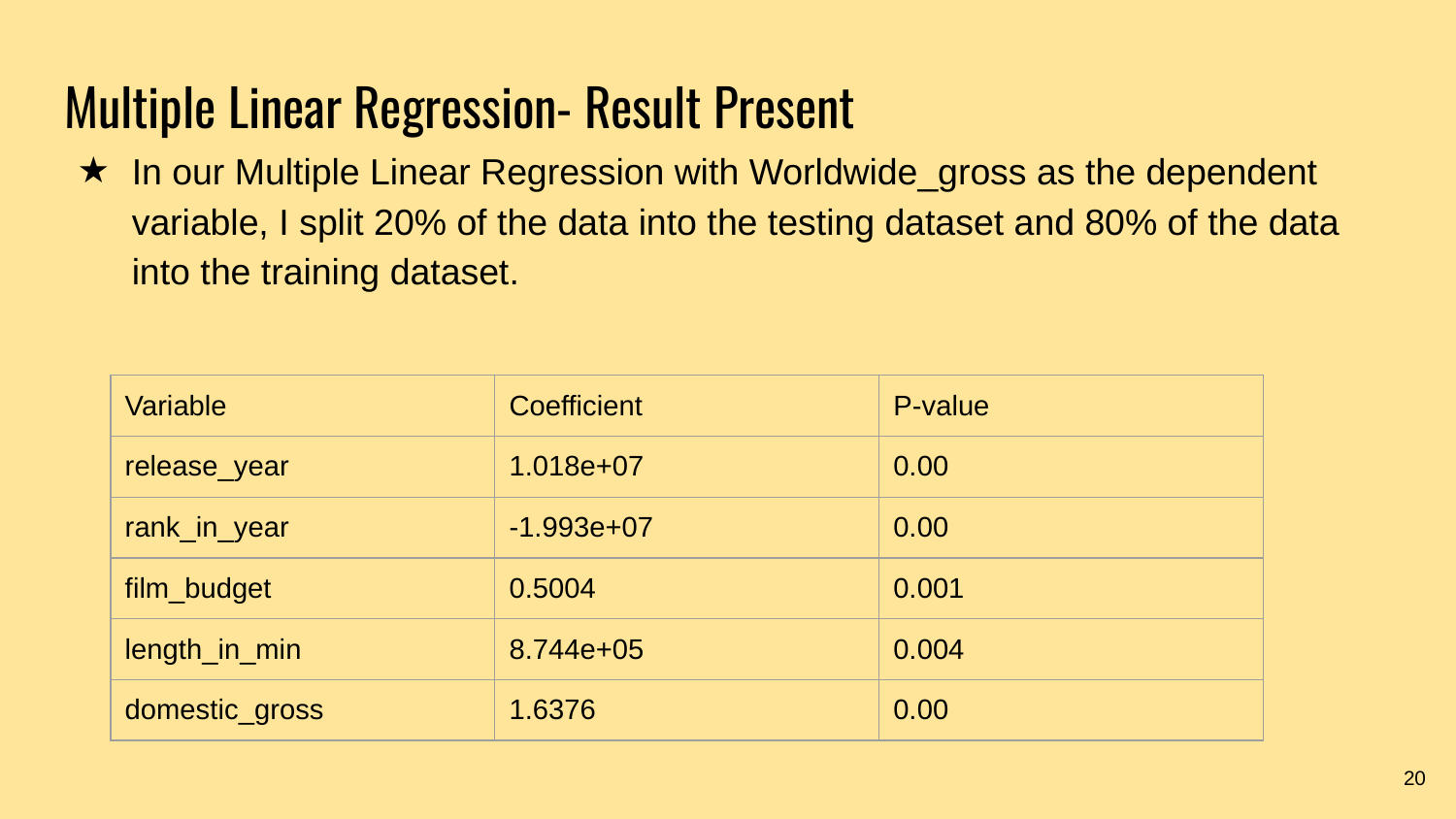

# Multiple Linear Regression- Result Present
In our Multiple Linear Regression with Worldwide_gross as the dependent variable, I split 20% of the data into the testing dataset and 80% of the data into the training dataset.
| Variable | Coefficient | P-value |
| --- | --- | --- |
| release\_year | 1.018e+07 | 0.00 |
| rank\_in\_year | -1.993e+07 | 0.00 |
| film\_budget | 0.5004 | 0.001 |
| length\_in\_min | 8.744e+05 | 0.004 |
| domestic\_gross | 1.6376 | 0.00 |
20